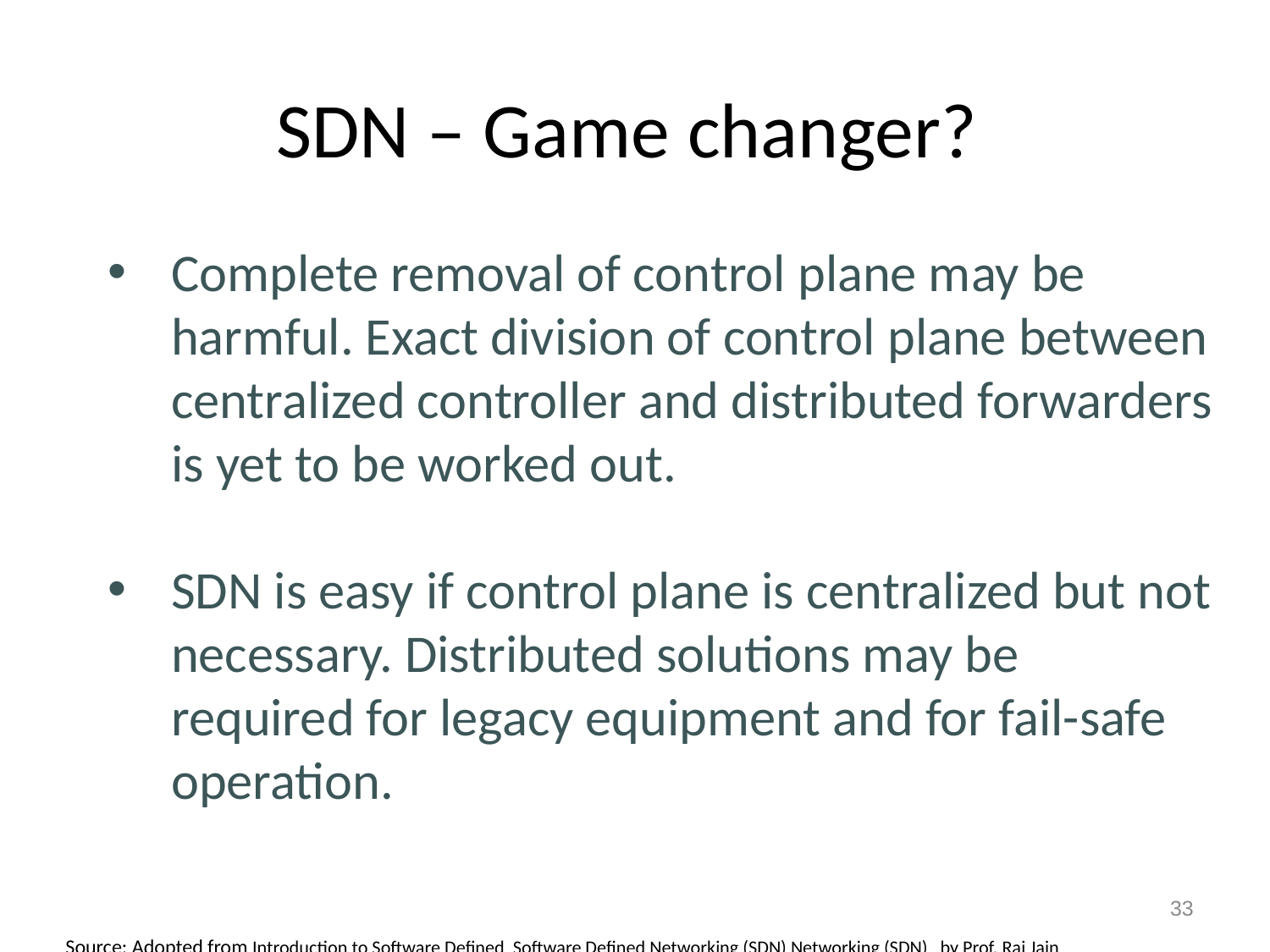

# SDN – Game changer?

Complete removal of control plane may be harmful. Exact division of control plane between centralized controller and distributed forwarders is yet to be worked out.

SDN is easy if control plane is centralized but not necessary. Distributed solutions may be required for legacy equipment and for fail-safe operation.
Source: Adopted from Introduction to Software Defined  Software Defined Networking (SDN) Networking (SDN)   by Prof. Raj Jain
33